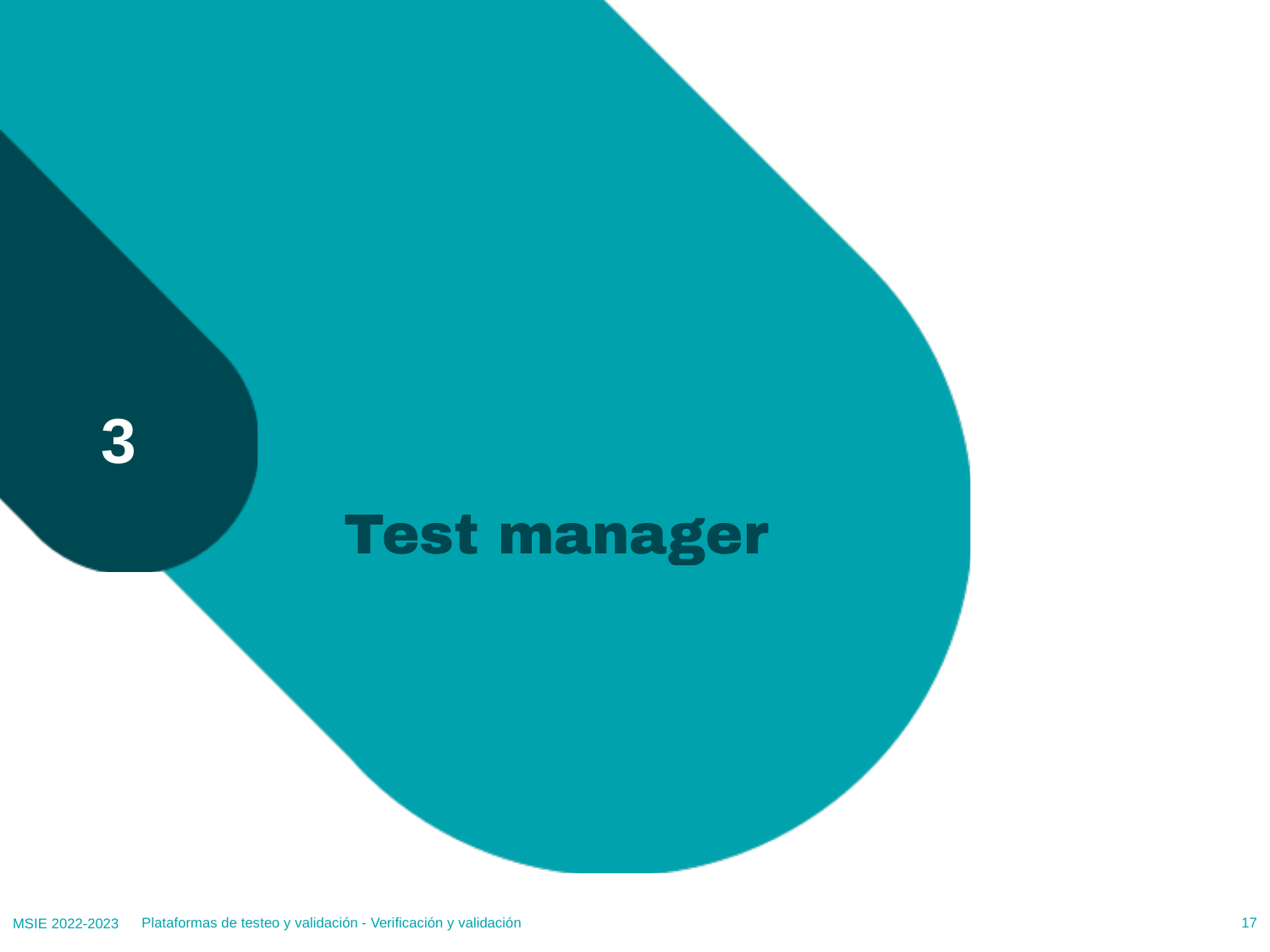

# Test manager
3

Plataformas de testeo y validación - Verificación y validación
17
MSIE 2022-2023